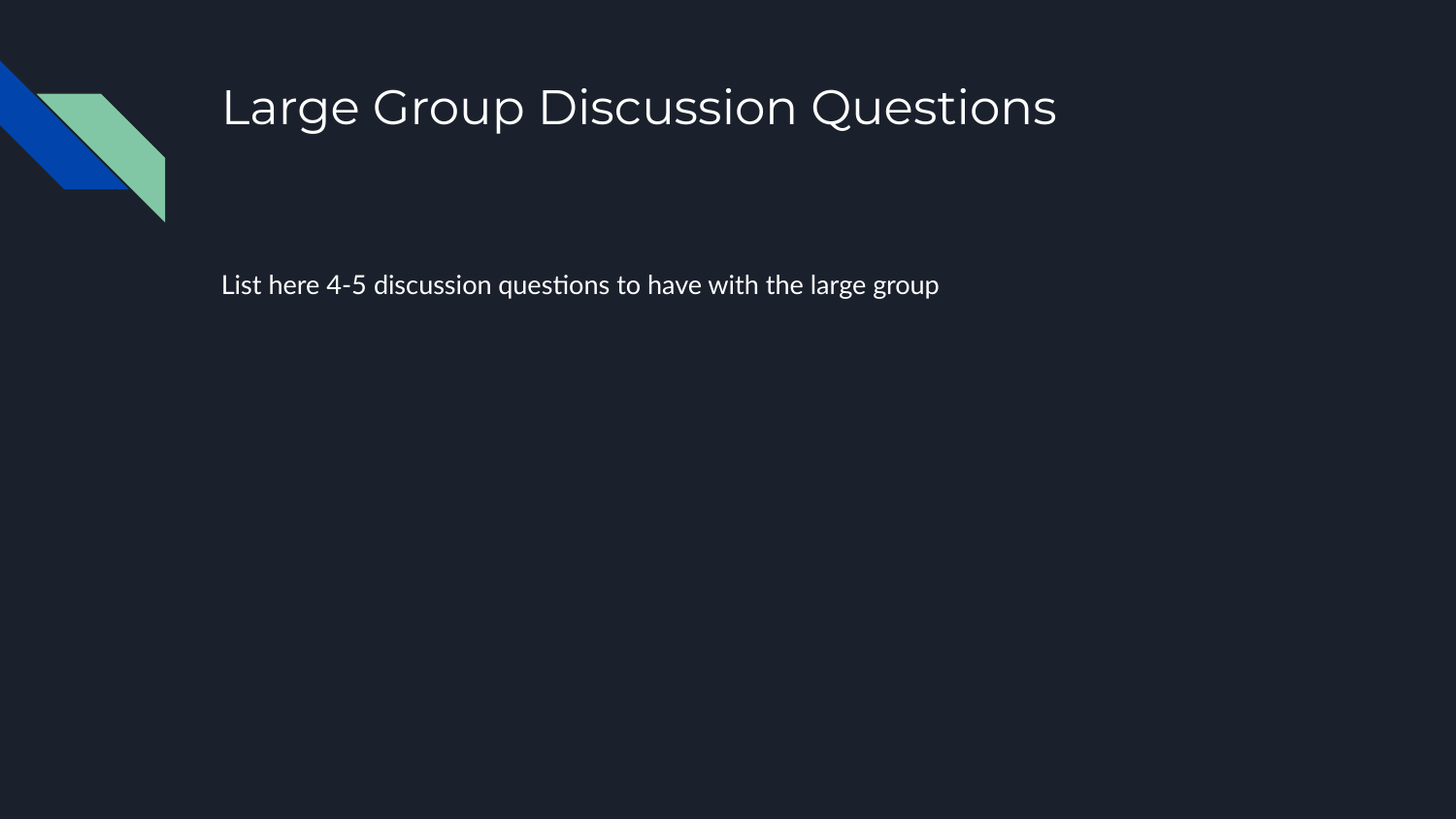

# Large Group Discussion Questions
List here 4-5 discussion questions to have with the large group